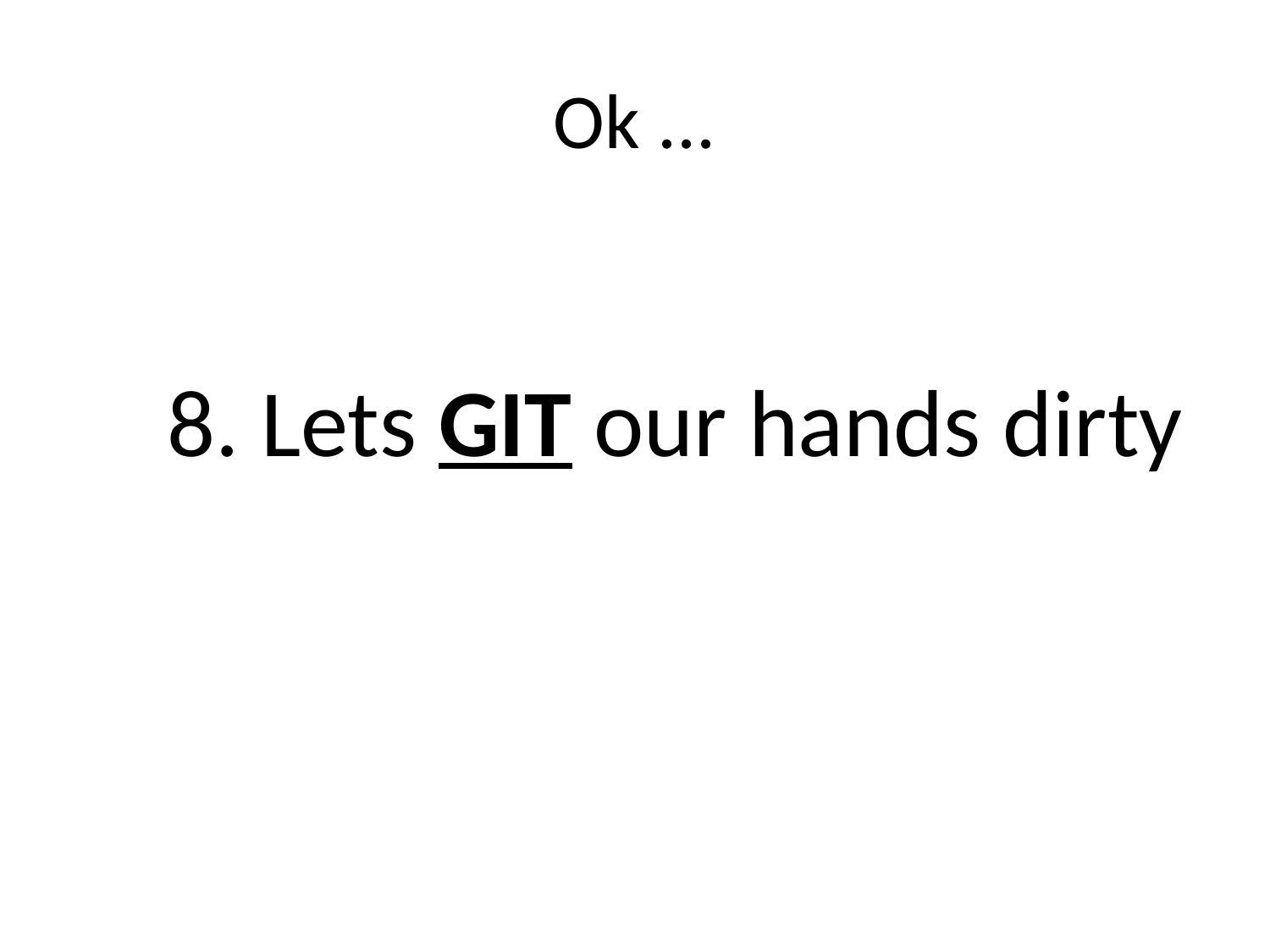

# Ok ...

	  8. Lets GIT our hands dirty